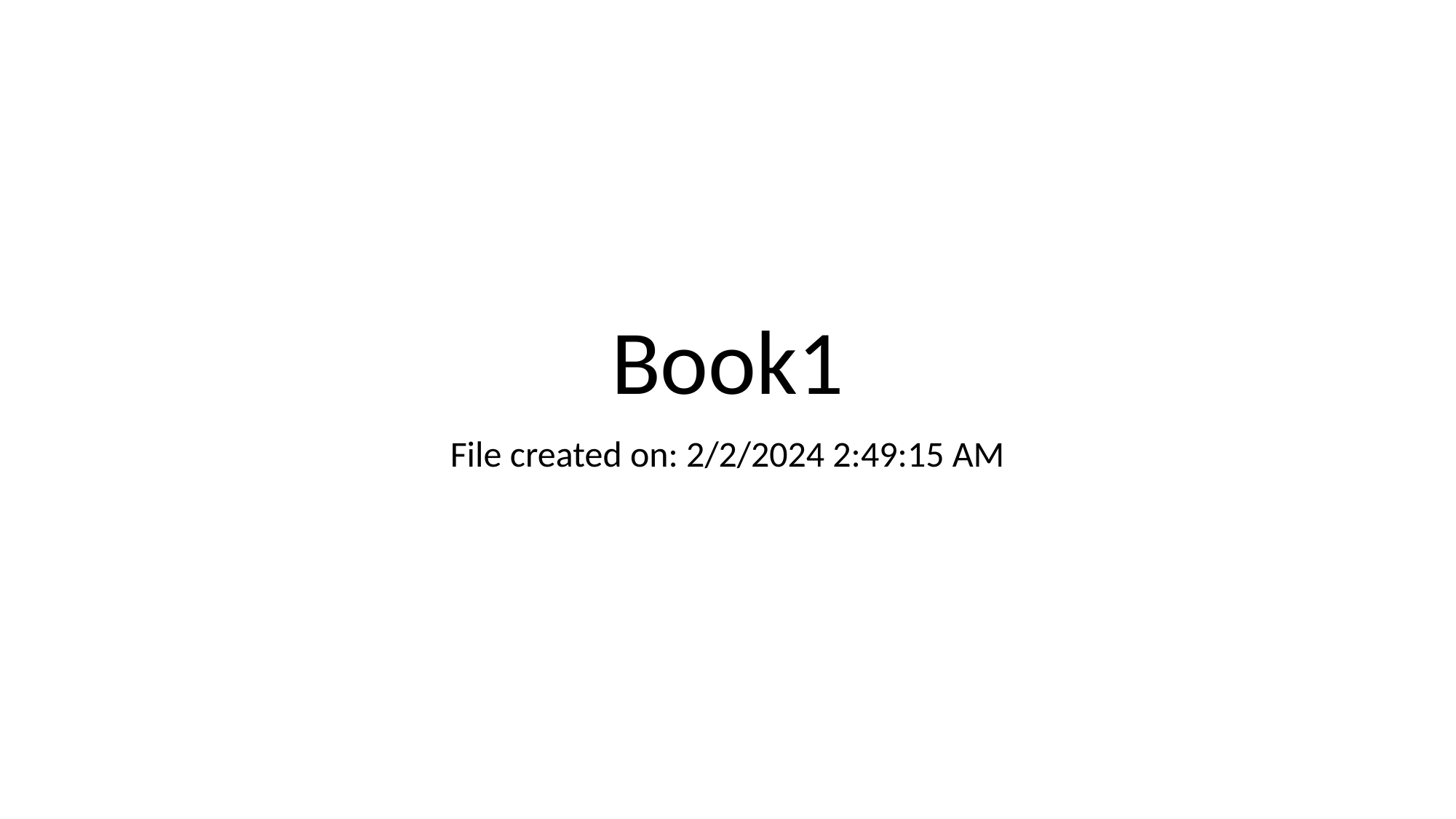

# Book1
File created on: 2/2/2024 2:49:15 AM